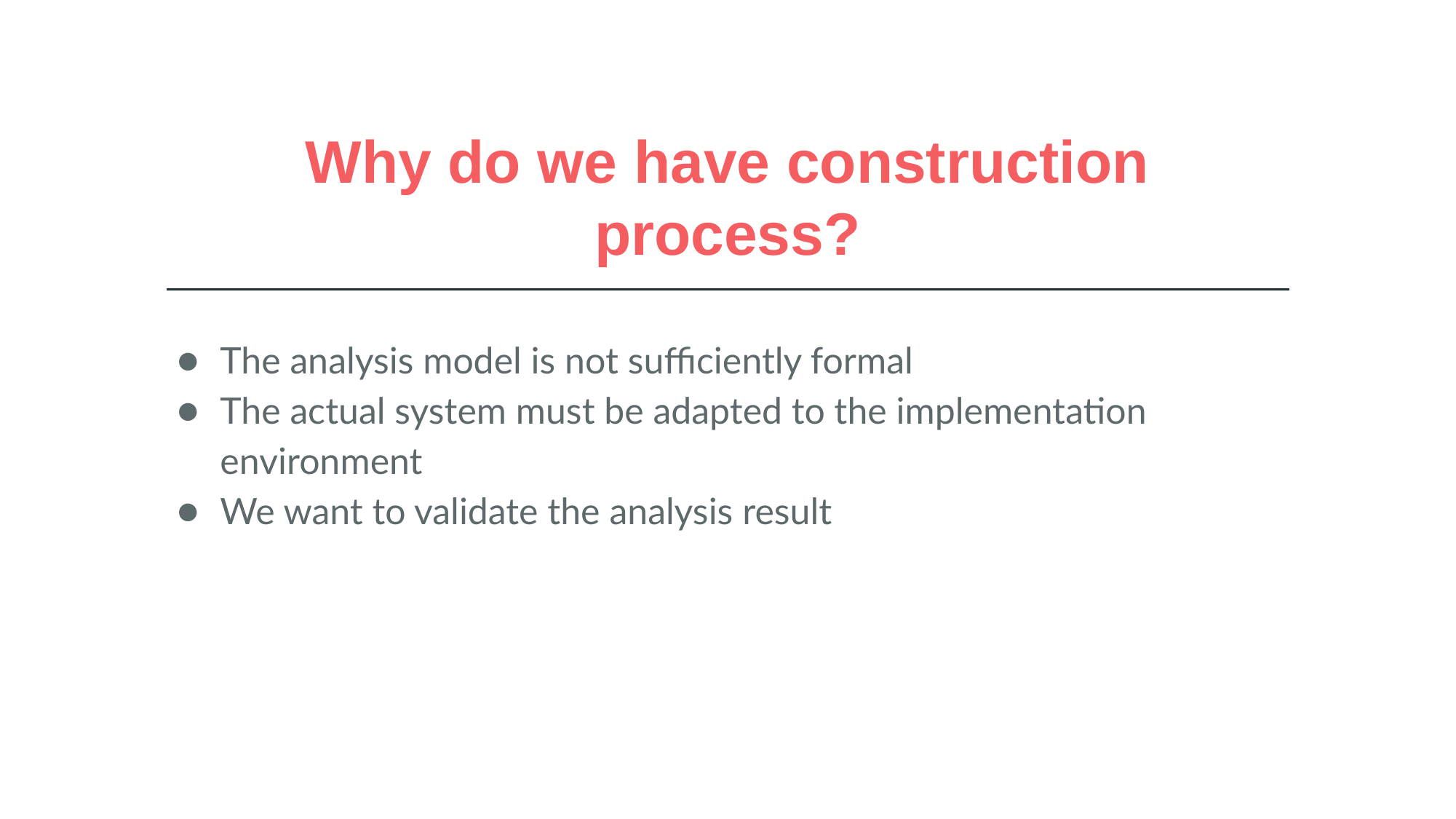

# Why do we have construction process?
The analysis model is not sufficiently formal
The actual system must be adapted to the implementation environment
We want to validate the analysis result